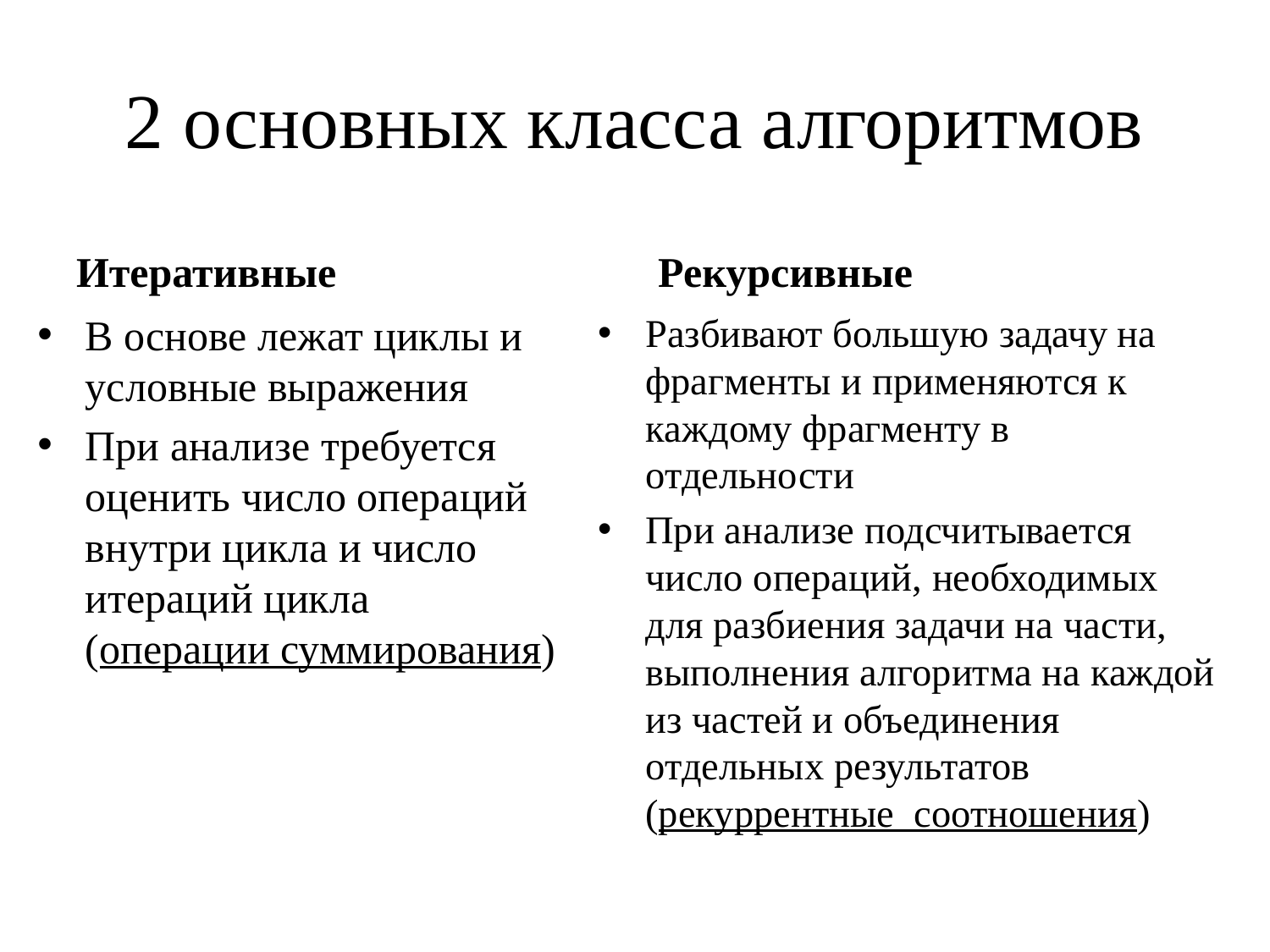

# 2 основных класса алгоритмов
Итеративные
Рекурсивные
В основе лежат циклы и условные выражения
При анализе требуется оценить число операций внутри цикла и число итераций цикла (операции суммирования)
Разбивают большую задачу на фрагменты и применяются к каждому фрагменту в отдельности
При анализе подсчитывается число операций, необходимых для разбиения задачи на части, выполнения алгоритма на каждой из частей и объединения отдельных результатов (рекуррентные  соотношения)